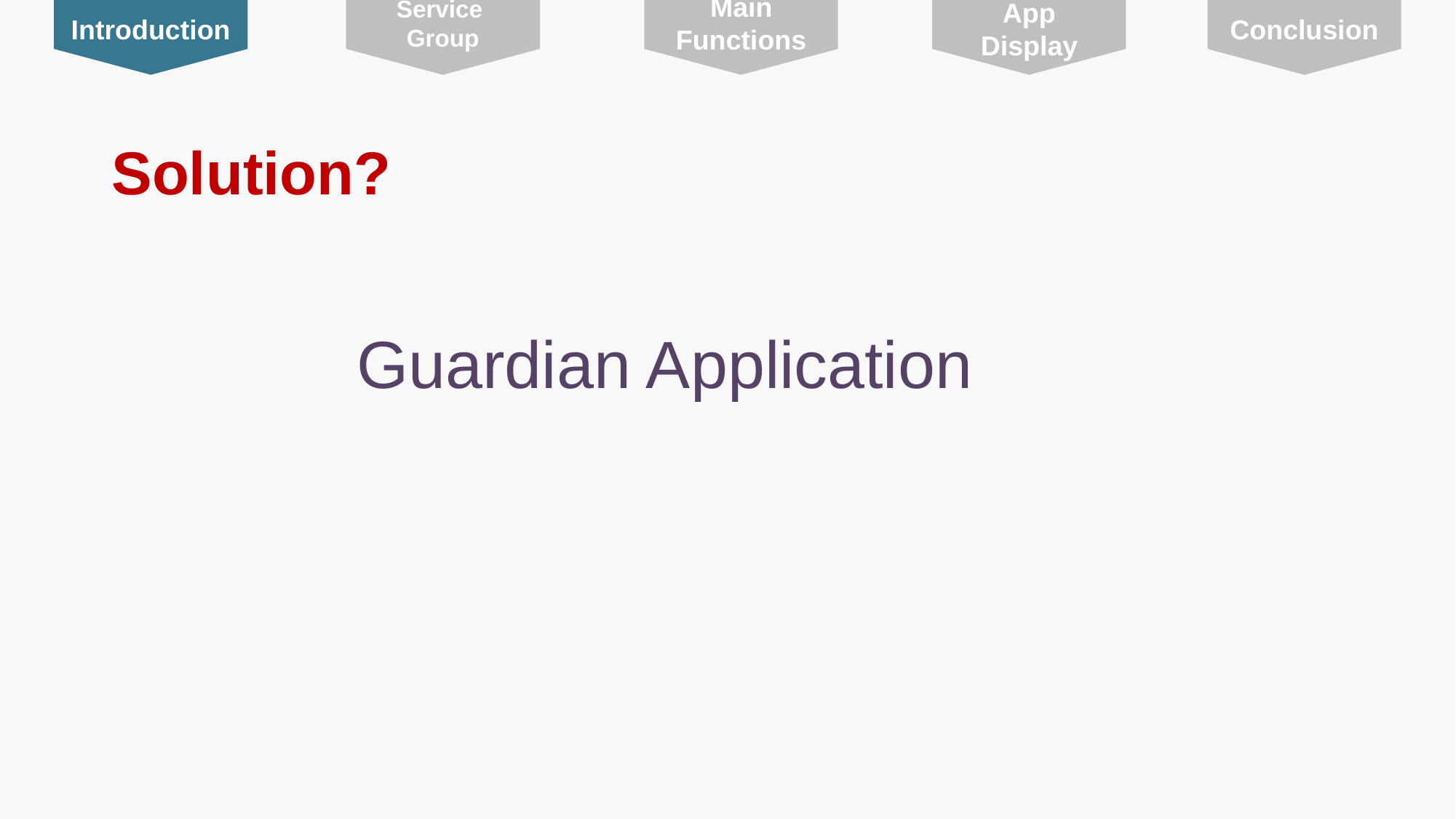

Introduction

Service
Group

Main
Functions

App
Display

Conclusion

Solution?
Guardian Application